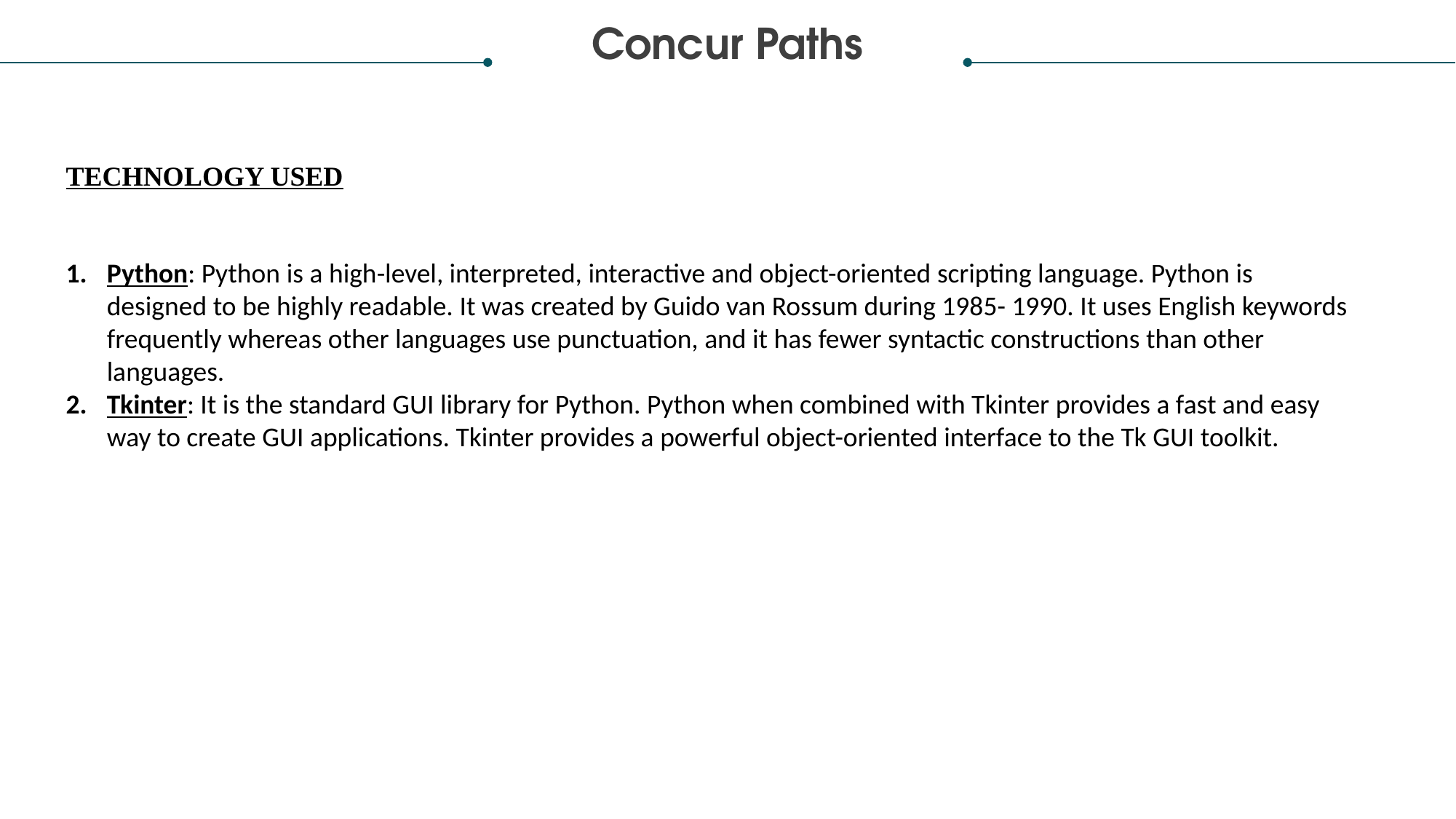

Concur Paths
TECHNOLOGY USED
Python: Python is a high-level, interpreted, interactive and object-oriented scripting language. Python is designed to be highly readable. It was created by Guido van Rossum during 1985- 1990. It uses English keywords frequently whereas other languages use punctuation, and it has fewer syntactic constructions than other languages.
Tkinter: It is the standard GUI library for Python. Python when combined with Tkinter provides a fast and easy way to create GUI applications. Tkinter provides a powerful object-oriented interface to the Tk GUI toolkit.